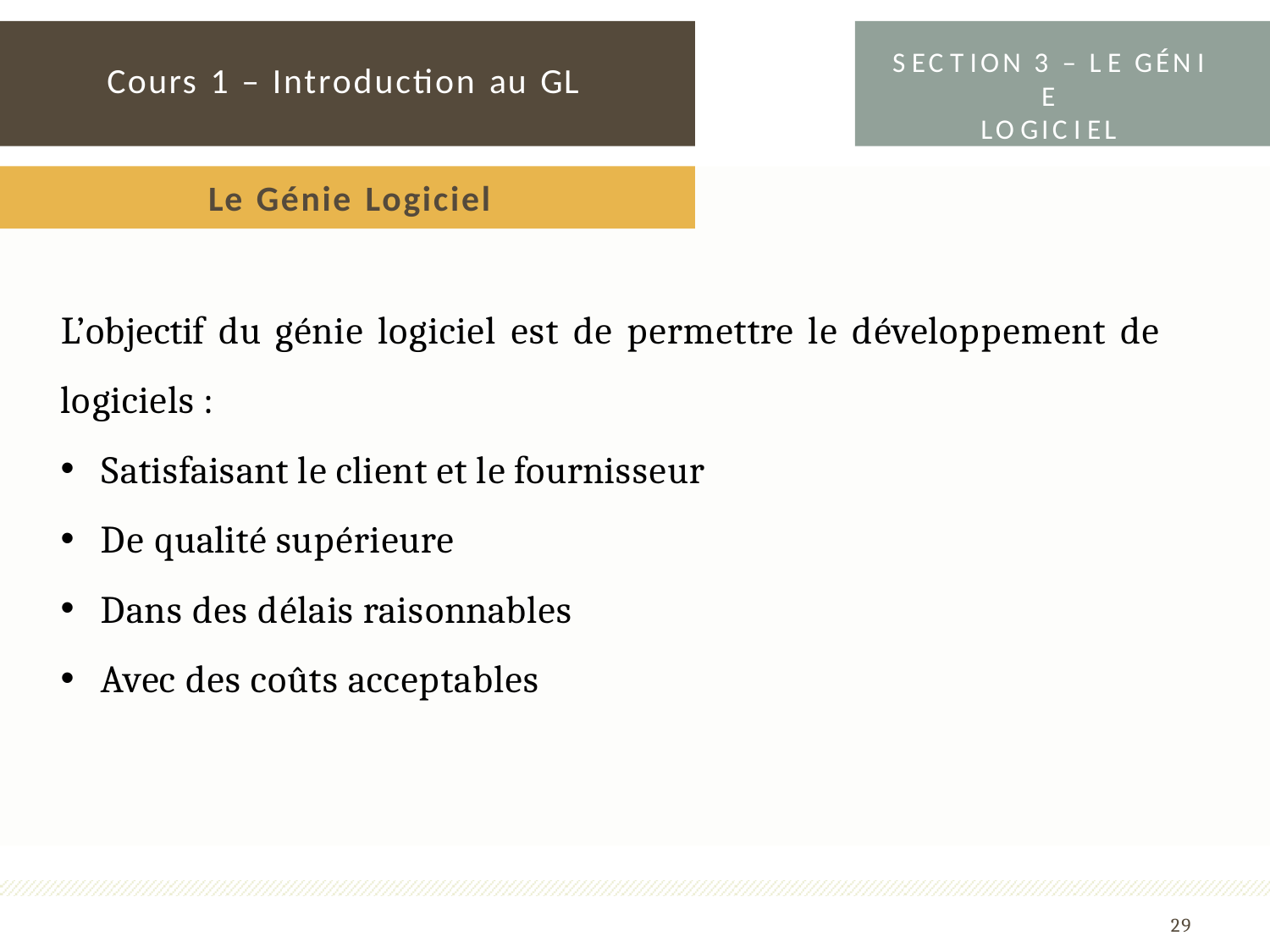

S EC T ION  3  –  L E  GÉN I E
LO GIC I EL
Cours 1 – Introduction au GL

Le Génie Logiciel

L’objectif du génie logiciel est de permettre le développement de
logiciels :
Satisfaisant le client et le fournisseur
De qualité supérieure
Dans des délais raisonnables
Avec des coûts acceptables
29